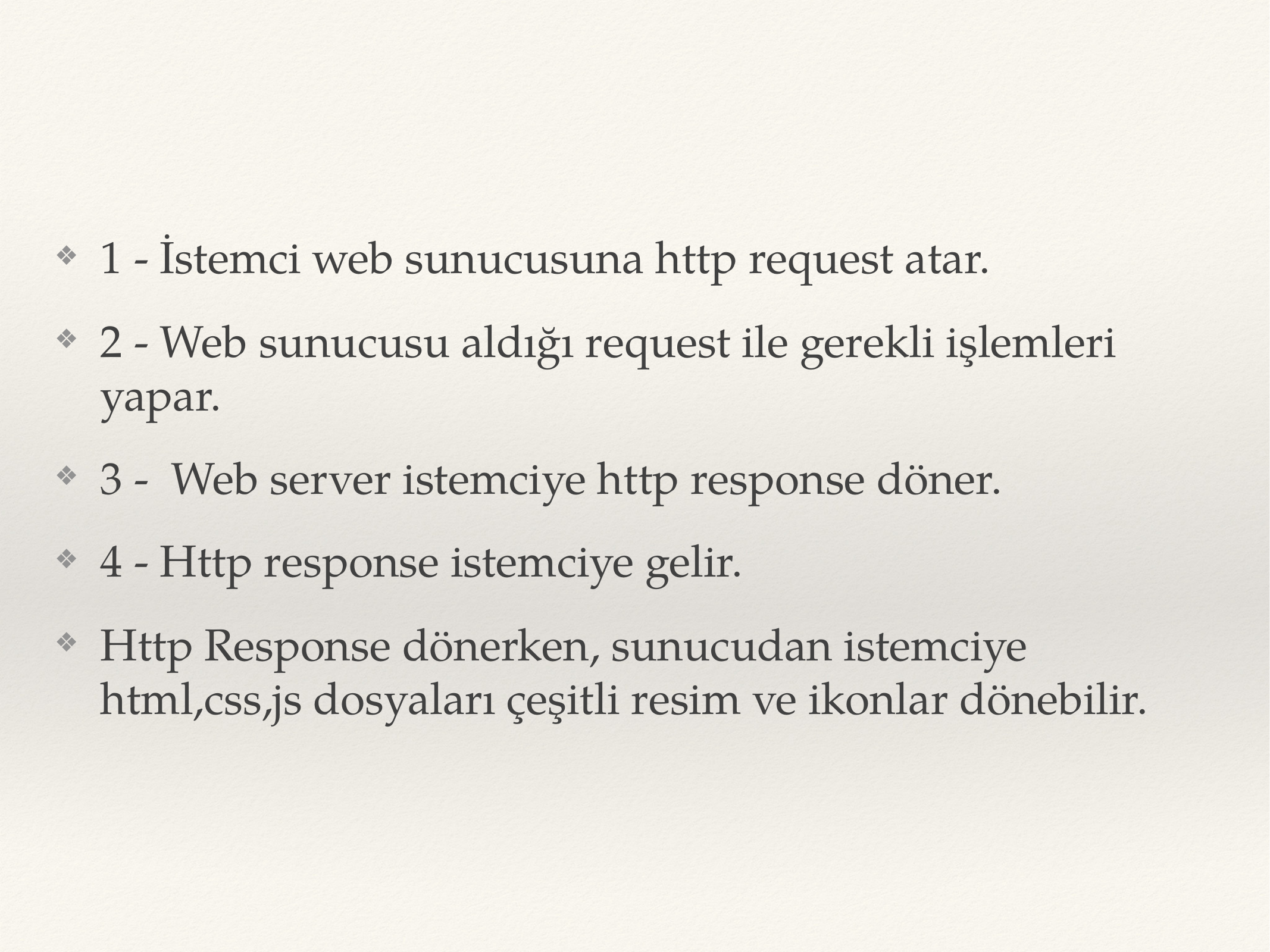

1 - İstemci web sunucusuna http request atar.
2 - Web sunucusu aldığı request ile gerekli işlemleri yapar.
3 -  Web server istemciye http response döner.
4 - Http response istemciye gelir.
Http Response dönerken, sunucudan istemciye html,css,js dosyaları çeşitli resim ve ikonlar dönebilir.